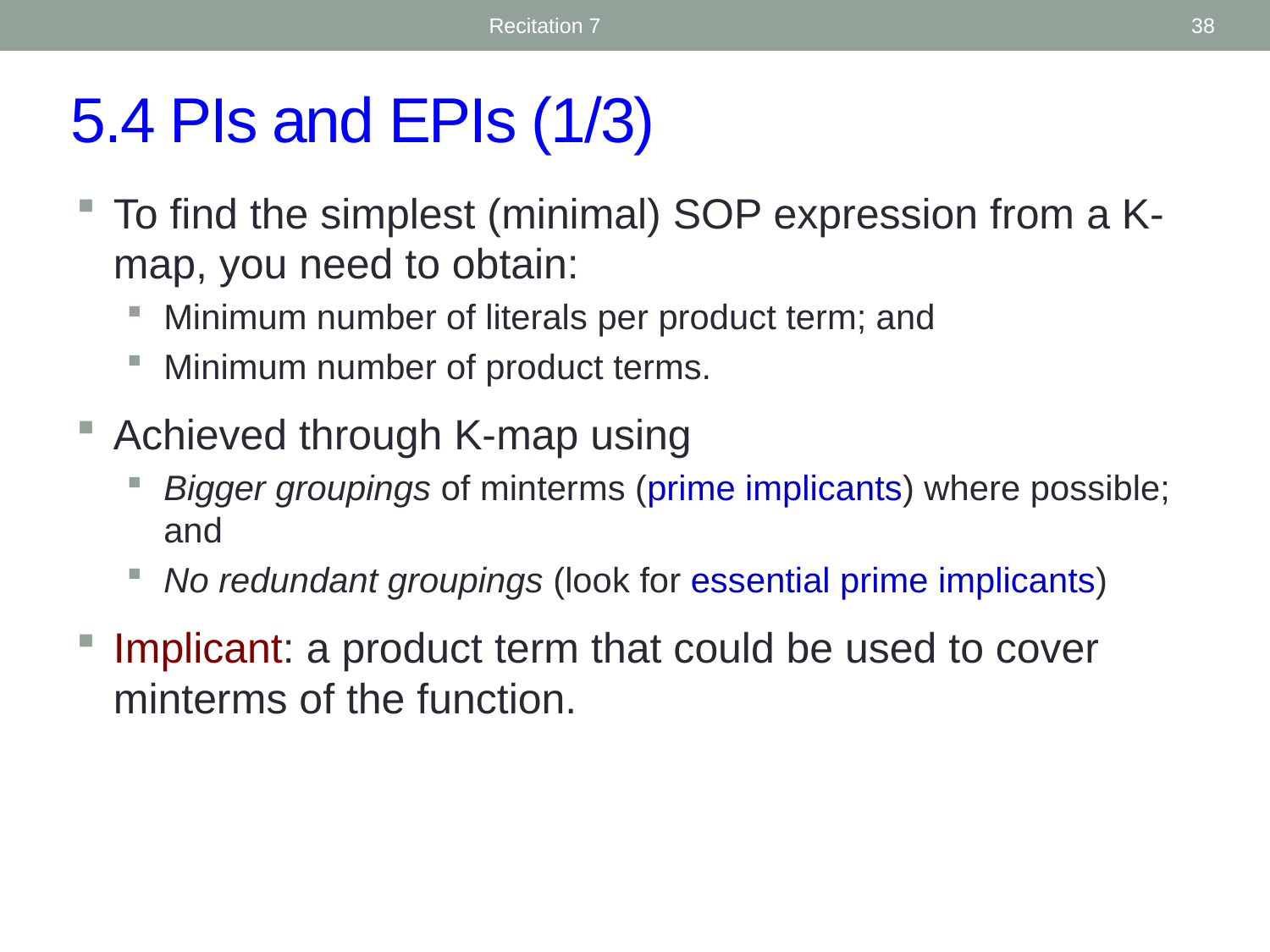

Recitation 7
38
# 5.4 PIs and EPIs (1/3)
To find the simplest (minimal) SOP expression from a K-map, you need to obtain:
Minimum number of literals per product term; and
Minimum number of product terms.
Achieved through K-map using
Bigger groupings of minterms (prime implicants) where possible; and
No redundant groupings (look for essential prime implicants)
Implicant: a product term that could be used to cover minterms of the function.